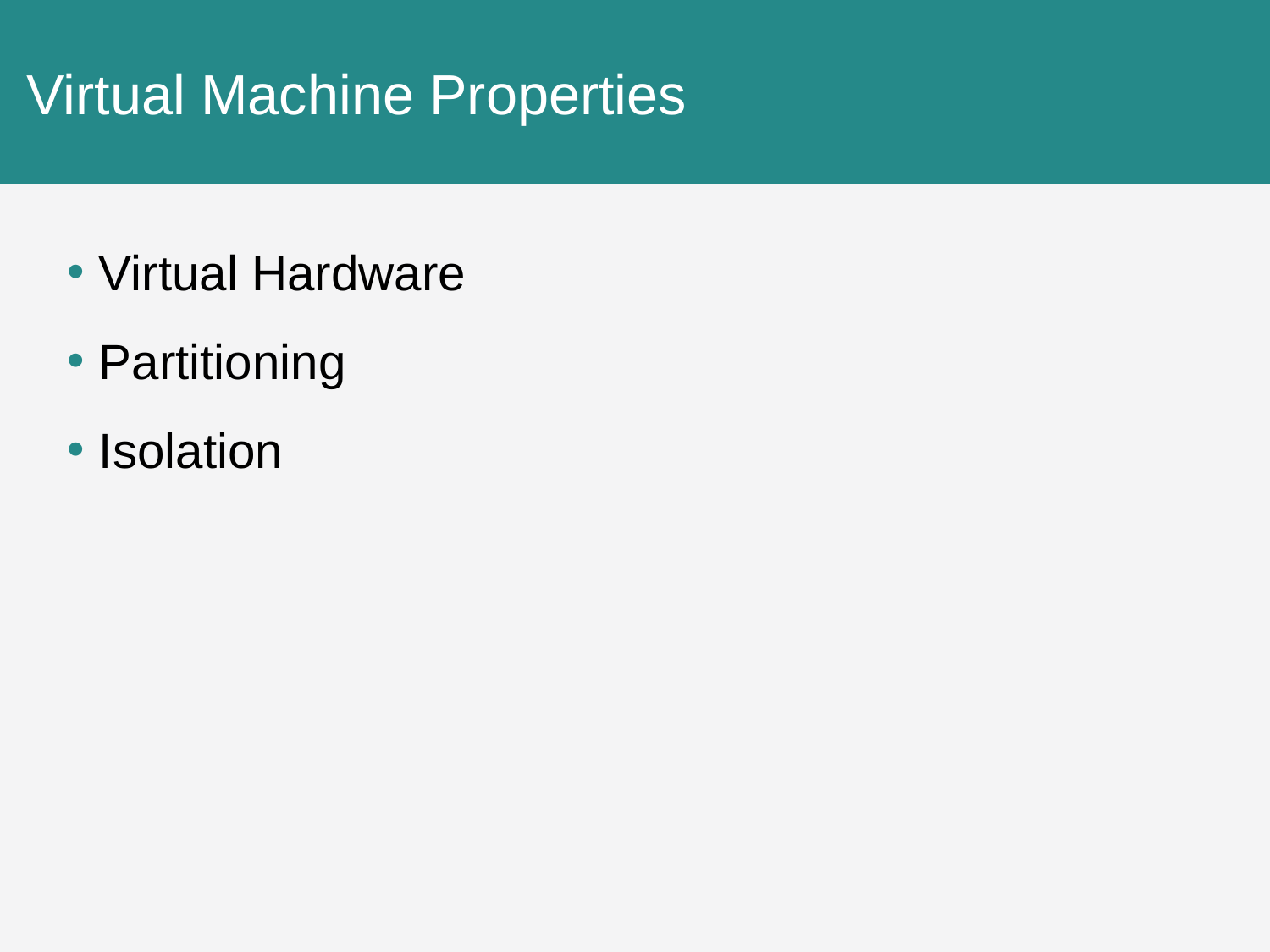

# Virtual Machine Properties
Virtual Hardware
Partitioning
Isolation